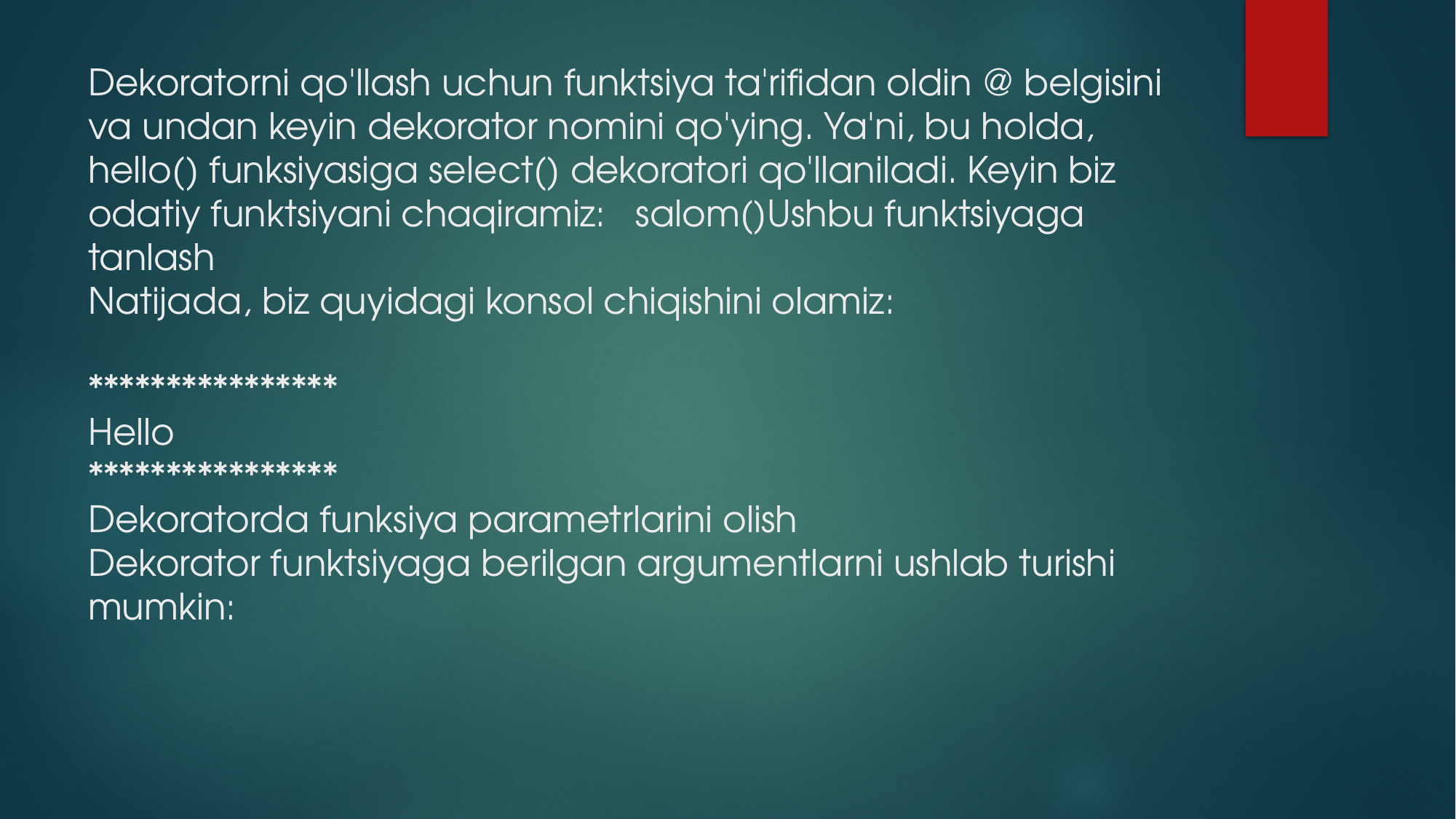

# Dekoratorni qo'llash uchun funktsiya ta'rifidan oldin @ belgisini va undan keyin dekorator nomini qo'ying. Ya'ni, bu holda, hello() funksiyasiga select() dekoratori qo'llaniladi. Keyin biz odatiy funktsiyani chaqiramiz:   salom()Ushbu funktsiyaga tanlash Natijada, biz quyidagi konsol chiqishini olamiz:   **************** Hello **************** Dekoratorda funksiya parametrlarini olish Dekorator funktsiyaga berilgan argumentlarni ushlab turishi mumkin: